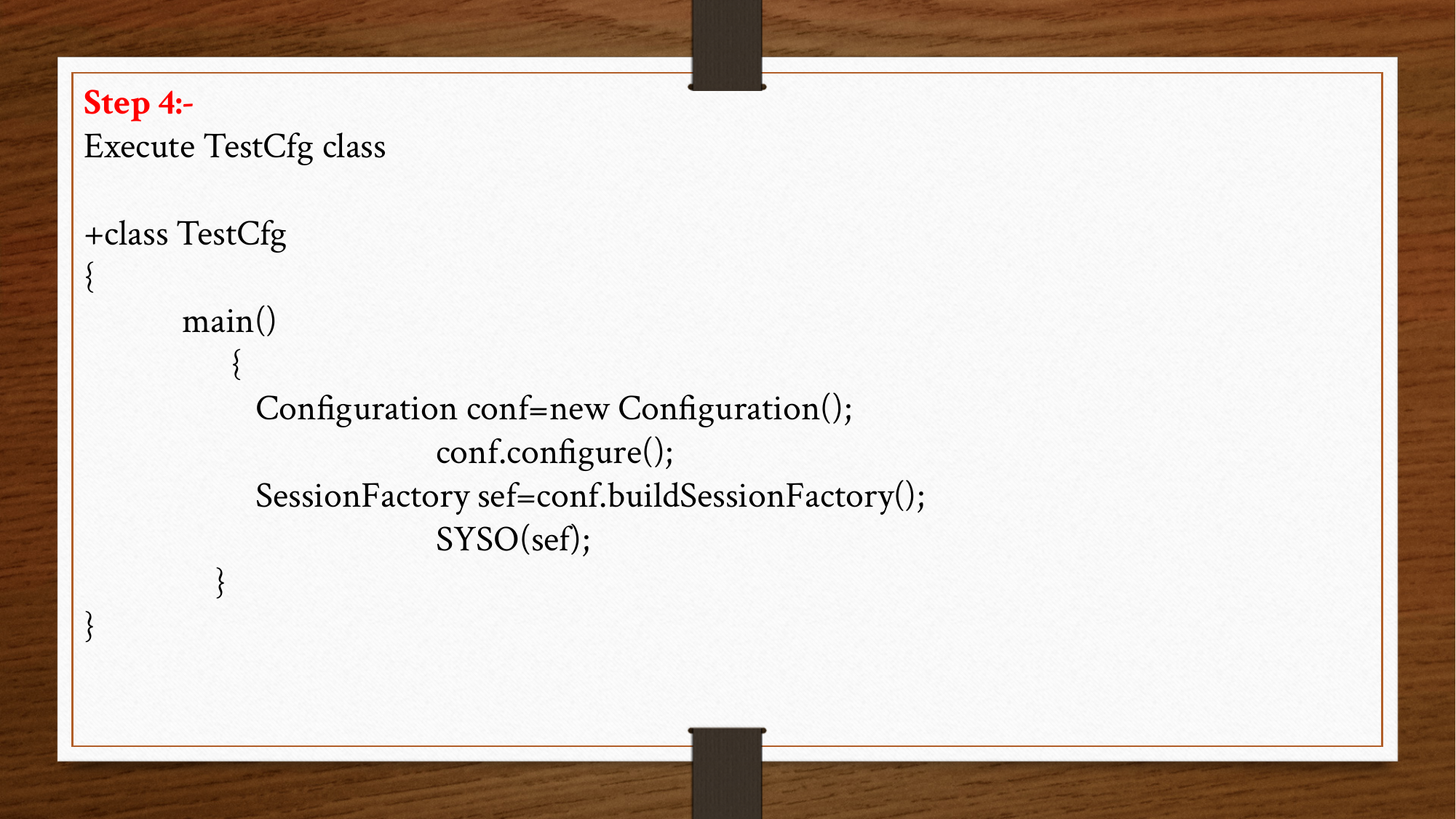

Step 4:-
Execute TestCfg class

+class TestCfg
{
            main()
                  {
                     Configuration conf=new Configuration();
                                           conf.configure();
                     SessionFactory sef=conf.buildSessionFactory();
                                           SYSO(sef);
                }
}